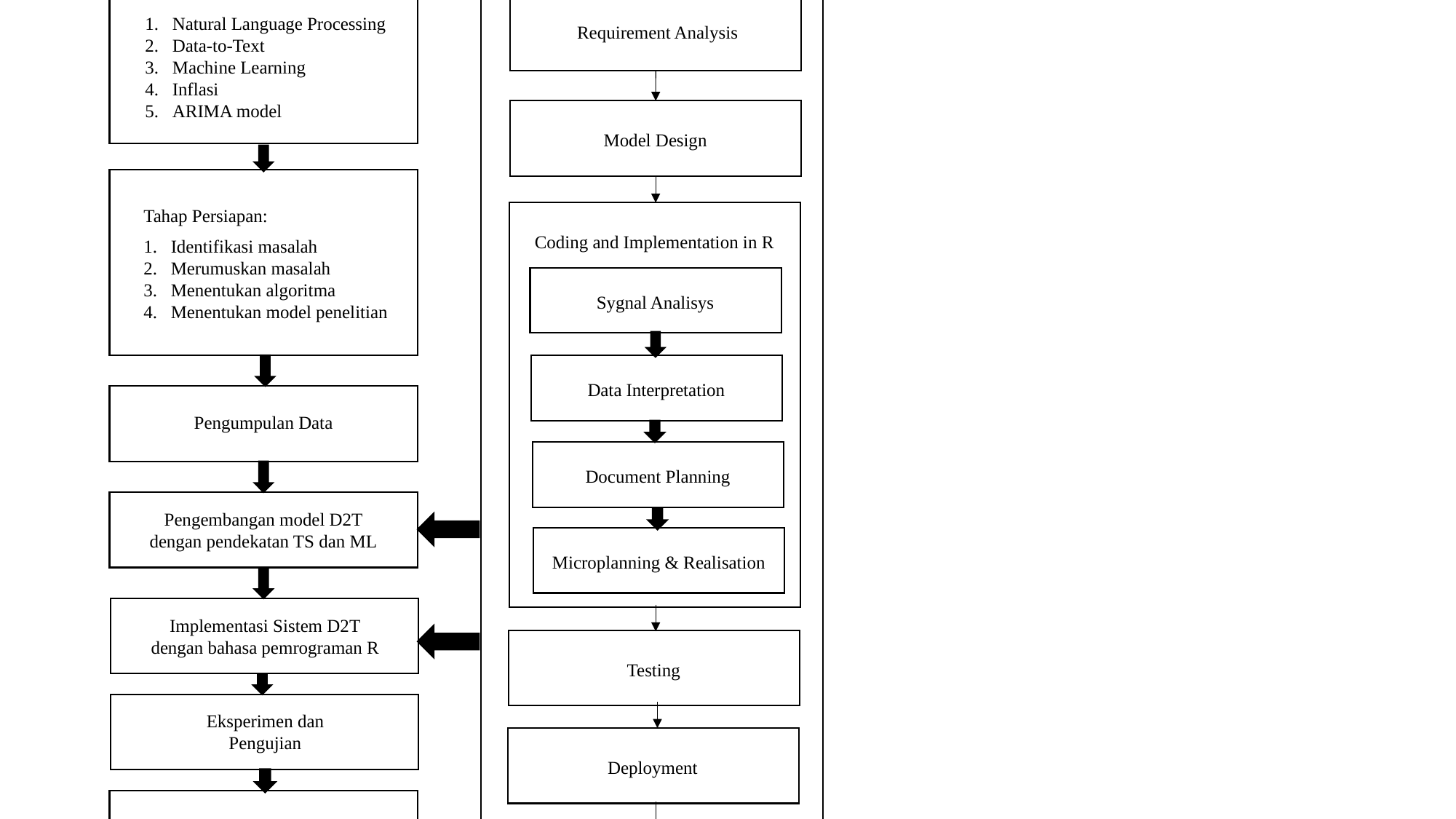

Waterfall Model

Studi Literatur
Natural Language Processing
Data-to-Text
Machine Learning
Inflasi
ARIMA model

Requirement Analysis

Model Design

Tahap Persiapan:
Identifikasi masalah
Merumuskan masalah
Menentukan algoritma
Menentukan model penelitian

Coding and Implementation in R

Sygnal Analisys

Data Interpretation

Pengumpulan Data

Document Planning

Pengembangan model D2T
dengan pendekatan TS dan ML

Microplanning & Realisation

Implementasi Sistem D2T
dengan bahasa pemrograman R

Testing

Eksperimen dan
Pengujian

Deployment

Dokumentasi

Maintenance